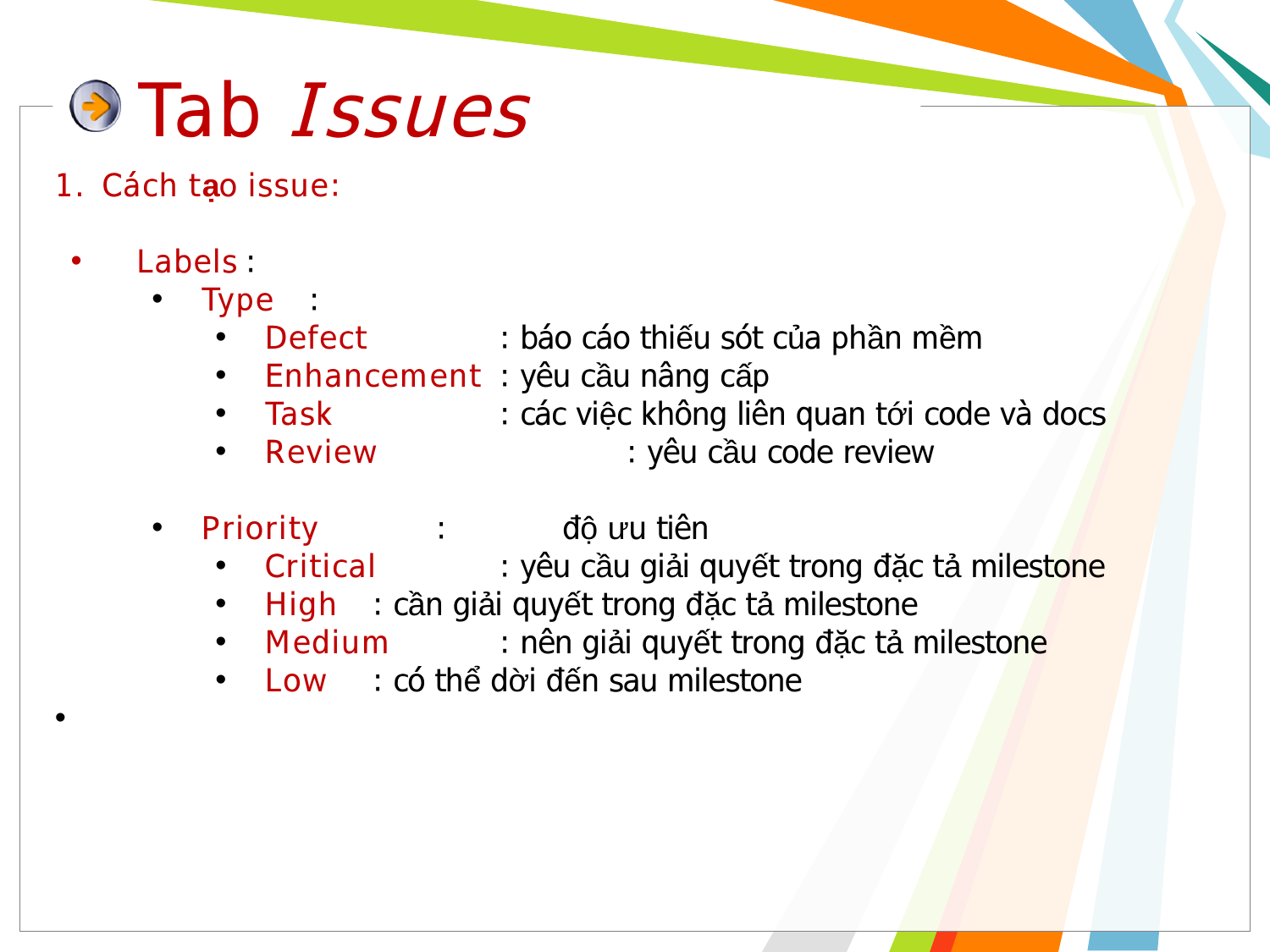

# Tab Issues
Cách tạo issue:

  Labels	:
  Type	:
  Defect		: báo cáo thiếu sót của phần mềm
  Enhancement	: yêu cầu nâng cấp
  Task		: các việc không liên quan tới code và docs
  Review		: yêu cầu code review

  Priority	: 	độ ưu tiên
  Critical	: yêu cầu giải quyết trong đặc tả milestone
  High	: cần giải quyết trong đặc tả milestone
  Medium	: nên giải quyết trong đặc tả milestone
  Low	: có thể dời đến sau milestone